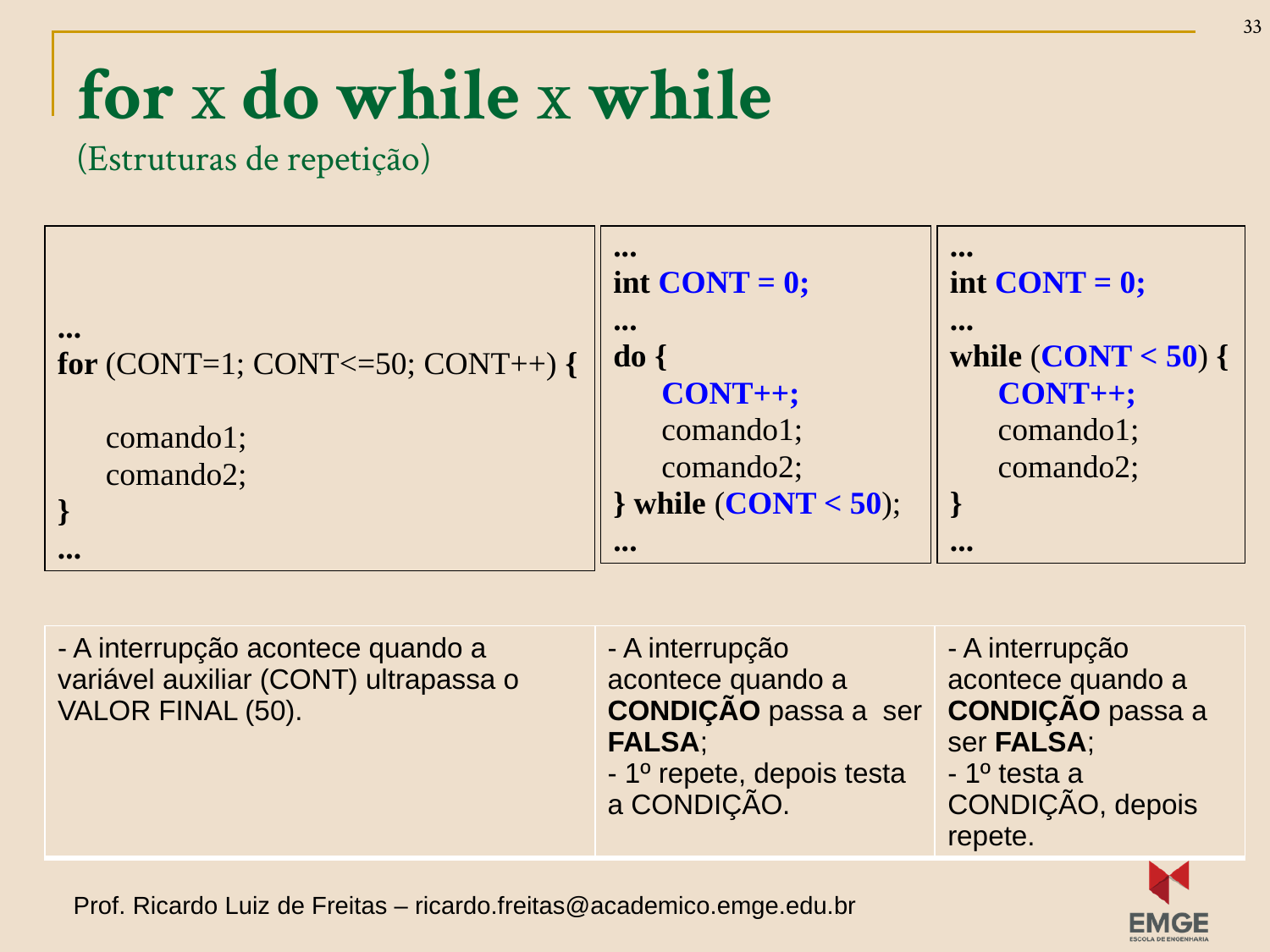

33
# for x do while x while (Estruturas de repetição)

...
for (CONT=1; CONT<=50; CONT++) {

      comando1;
      comando2;
}
...
...
int CONT = 0;
...
do {
      CONT++;
      comando1;
      comando2;
} while (CONT < 50);
...
...
int CONT = 0;
...
while (CONT < 50) {
      CONT++;
      comando1;
      comando2;
}
...
| - A interrupção acontece quando a variável auxiliar (CONT) ultrapassa o VALOR FINAL (50). | - A interrupção acontece quando a CONDIÇÃO passa a ser FALSA; - 1º repete, depois testa a CONDIÇÃO. | - A interrupção acontece quando a CONDIÇÃO passa a ser FALSA; - 1º testa a CONDIÇÃO, depois repete. |
| --- | --- | --- |